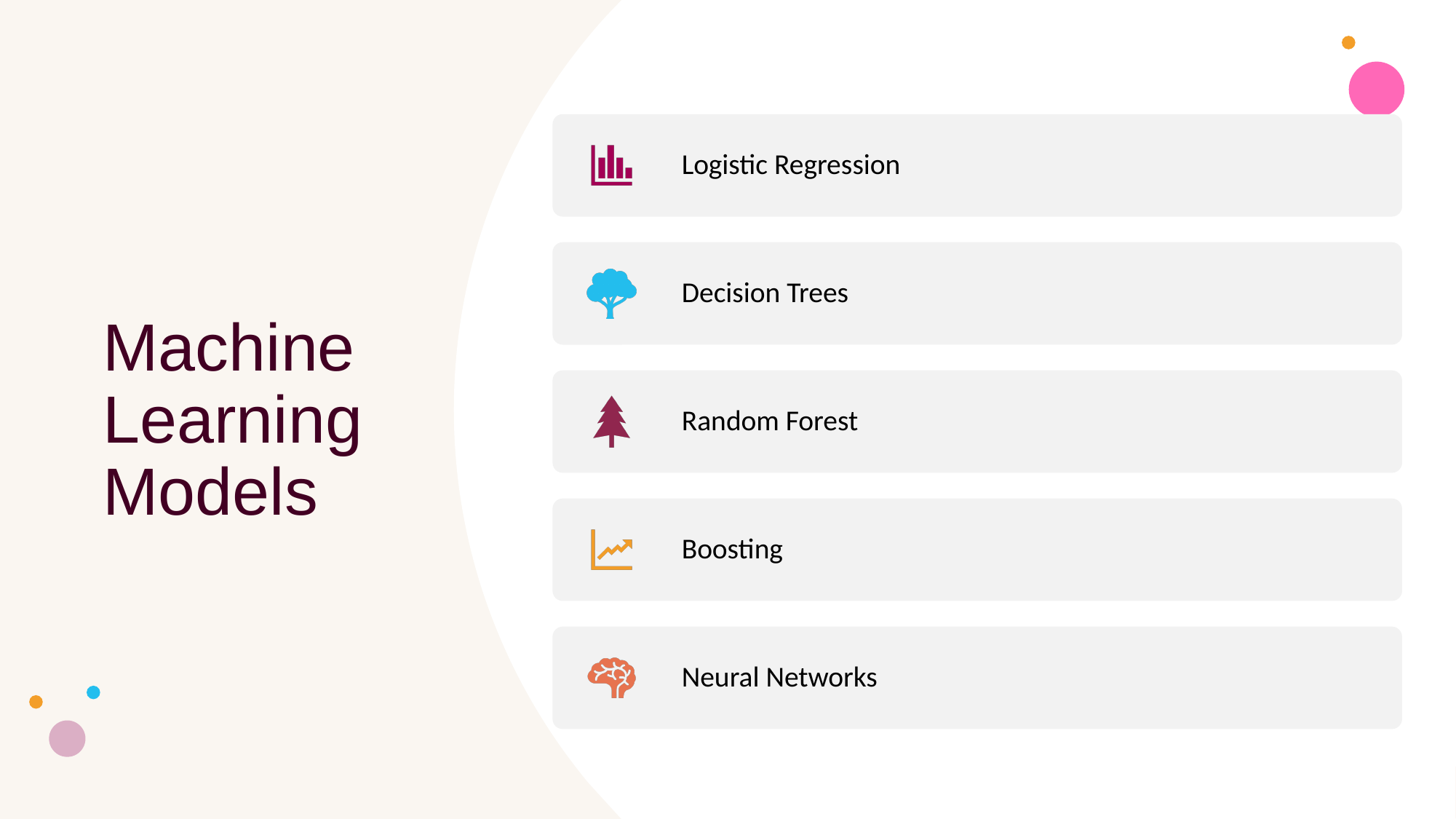

# Machine Learning Models
Logistic Regression
Decision Trees
Random Forest
Boosting
Neural Networks